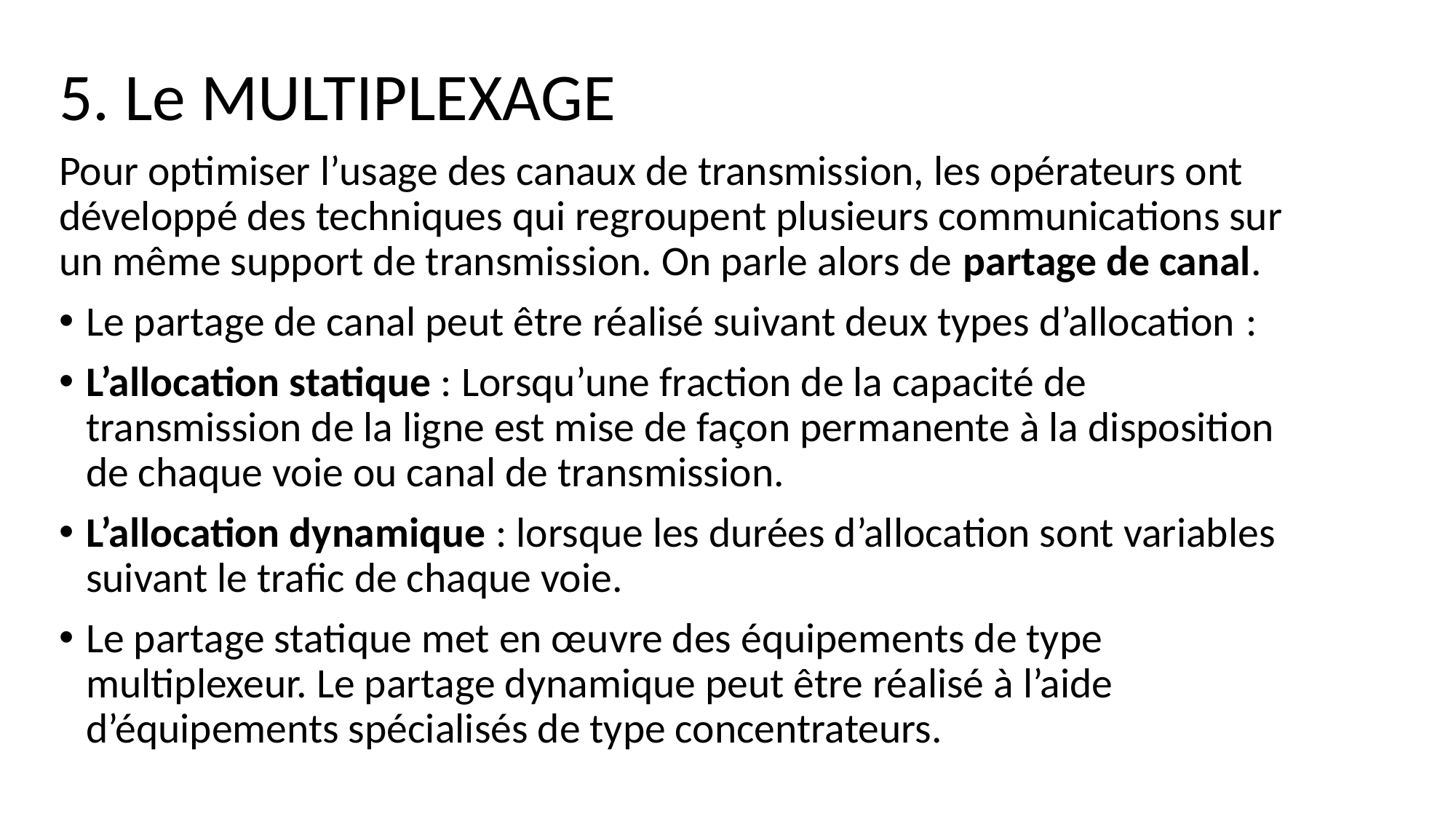

# 5. Le MULTIPLEXAGE
Pour optimiser l’usage des canaux de transmission, les opérateurs ont développé des techniques qui regroupent plusieurs communications sur un même support de transmission. On parle alors de partage de canal.
Le partage de canal peut être réalisé suivant deux types d’allocation :
L’allocation statique : Lorsqu’une fraction de la capacité de transmission de la ligne est mise de façon permanente à la disposition de chaque voie ou canal de transmission.
L’allocation dynamique : lorsque les durées d’allocation sont variables suivant le trafic de chaque voie.
Le partage statique met en œuvre des équipements de type multiplexeur. Le partage dynamique peut être réalisé à l’aide d’équipements spécialisés de type concentrateurs.